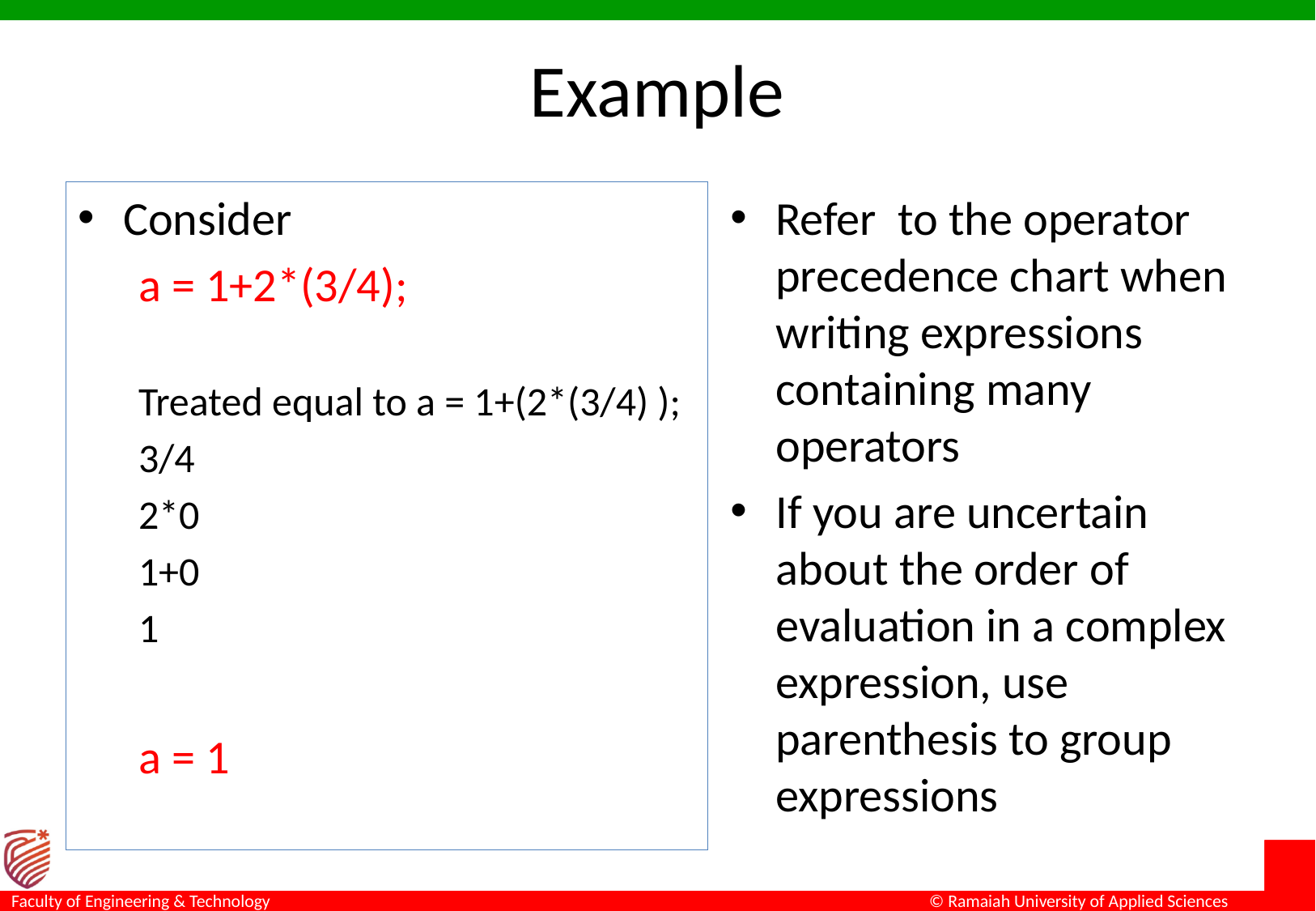

# Example
Consider
a = 1+2*(3/4);

Treated equal to a = 1+(2*(3/4) );
3/4
2*0
1+0
1

a = 1

Refer  to the operator precedence chart when writing expressions containing many operators
If you are uncertain about the order of evaluation in a complex expression, use parenthesis to group expressions